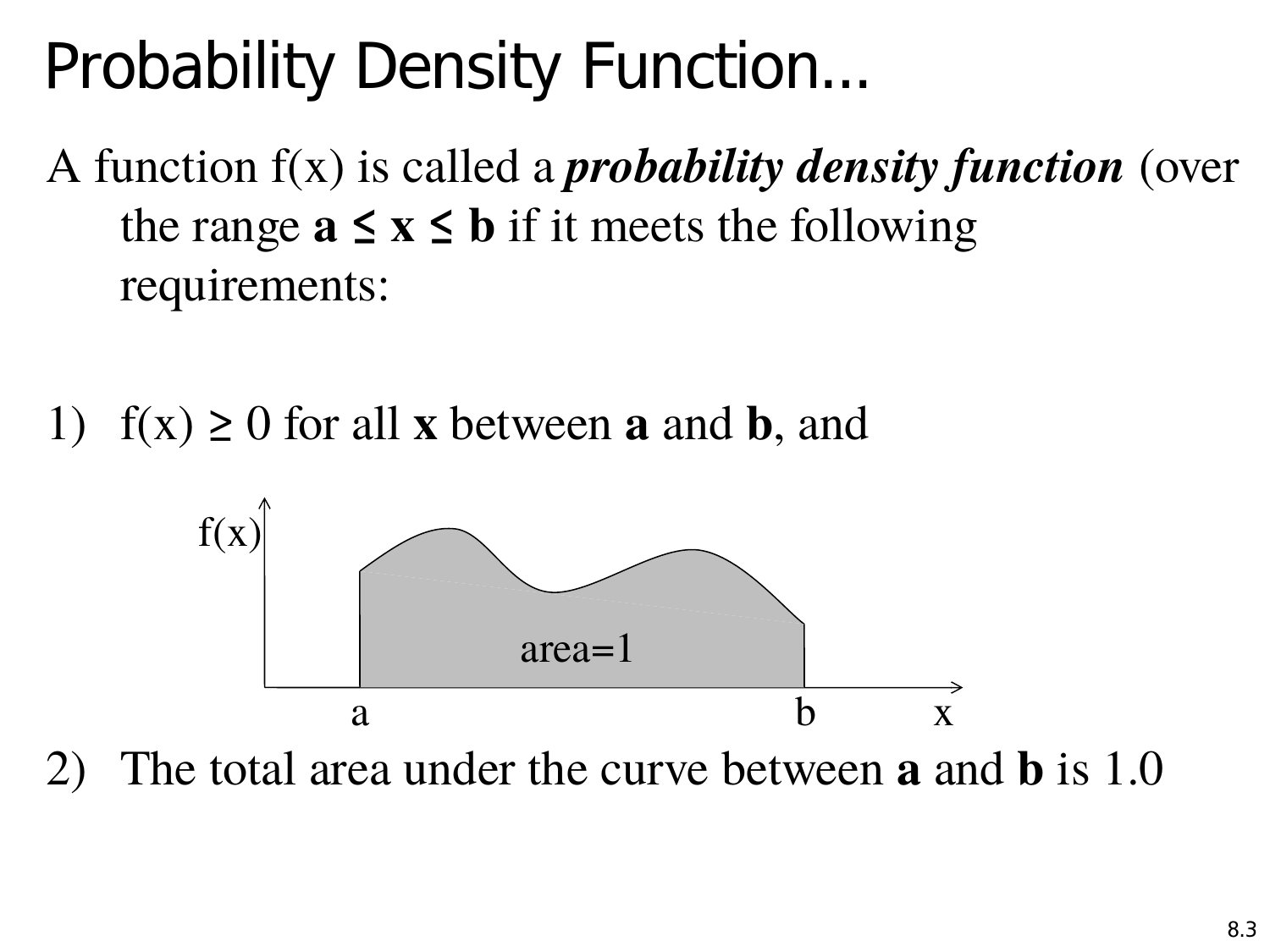

# Probability Density Function…
A function f(x) is called a probability density function (over the range a ≤ x ≤ b if it meets the following requirements:

f(x) ≥ 0 for all x between a and b, and

The total area under the curve between a and b is 1.0
f(x)

area=1

a
b
x

8.3